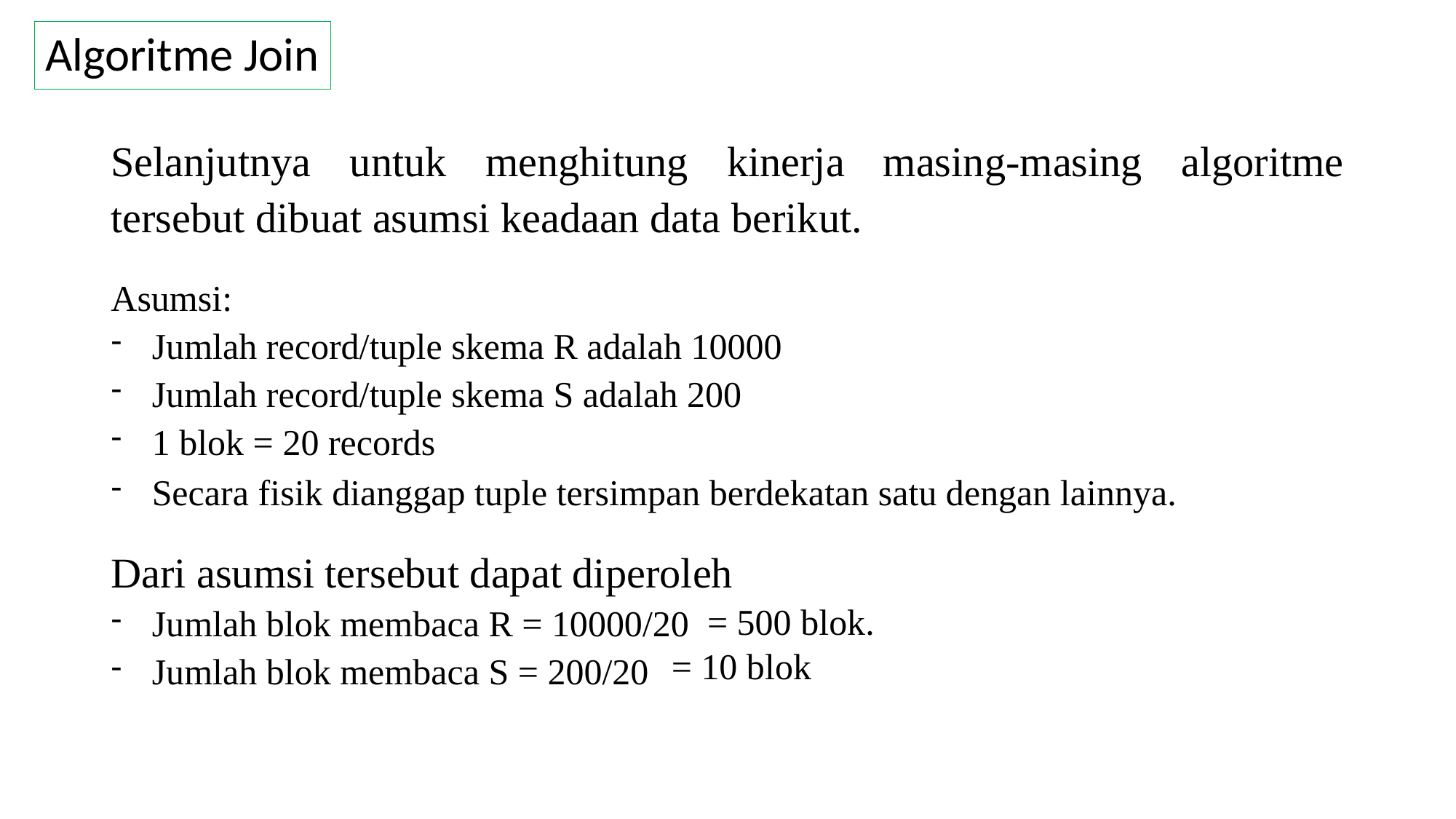

# Algoritme Join
Selanjutnya untuk menghitung kinerja masing-masing algoritme tersebut dibuat asumsi keadaan data berikut.
Asumsi:
Jumlah record/tuple skema R adalah 10000
Jumlah record/tuple skema S adalah 200
1 blok = 20 records
Secara fisik dianggap tuple tersimpan berdekatan satu dengan lainnya.
Dari asumsi tersebut dapat diperoleh
Jumlah blok membaca R = 10000/20
Jumlah blok membaca S = 200/20
= 500 blok.
= 10 blok